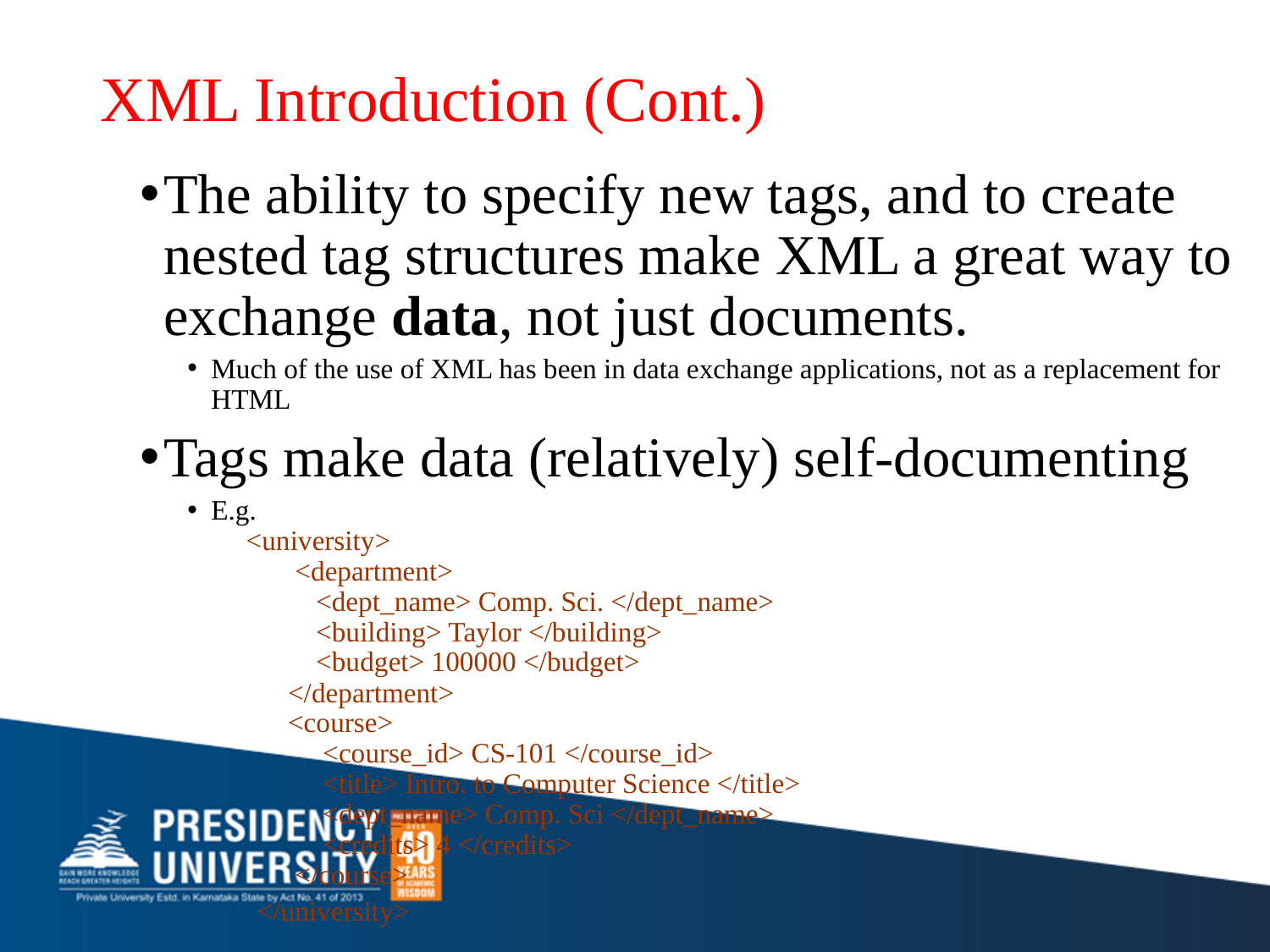

# XML Introduction (Cont.)
The ability to specify new tags, and to create nested tag structures make XML a great way to exchange data, not just documents.
Much of the use of XML has been in data exchange applications, not as a replacement for HTML
Tags make data (relatively) self-documenting
E.g.
     <university>
            <department>
               <dept_name> Comp. Sci. </dept_name>
               <building> Taylor </building>
               <budget> 100000 </budget>
           </department>
           <course>
                <course_id> CS-101 </course_id>
                <title> Intro. to Computer Science </title>
                <dept_name> Comp. Sci </dept_name>
                <credits> 4 </credits>
            </course>
          </university>